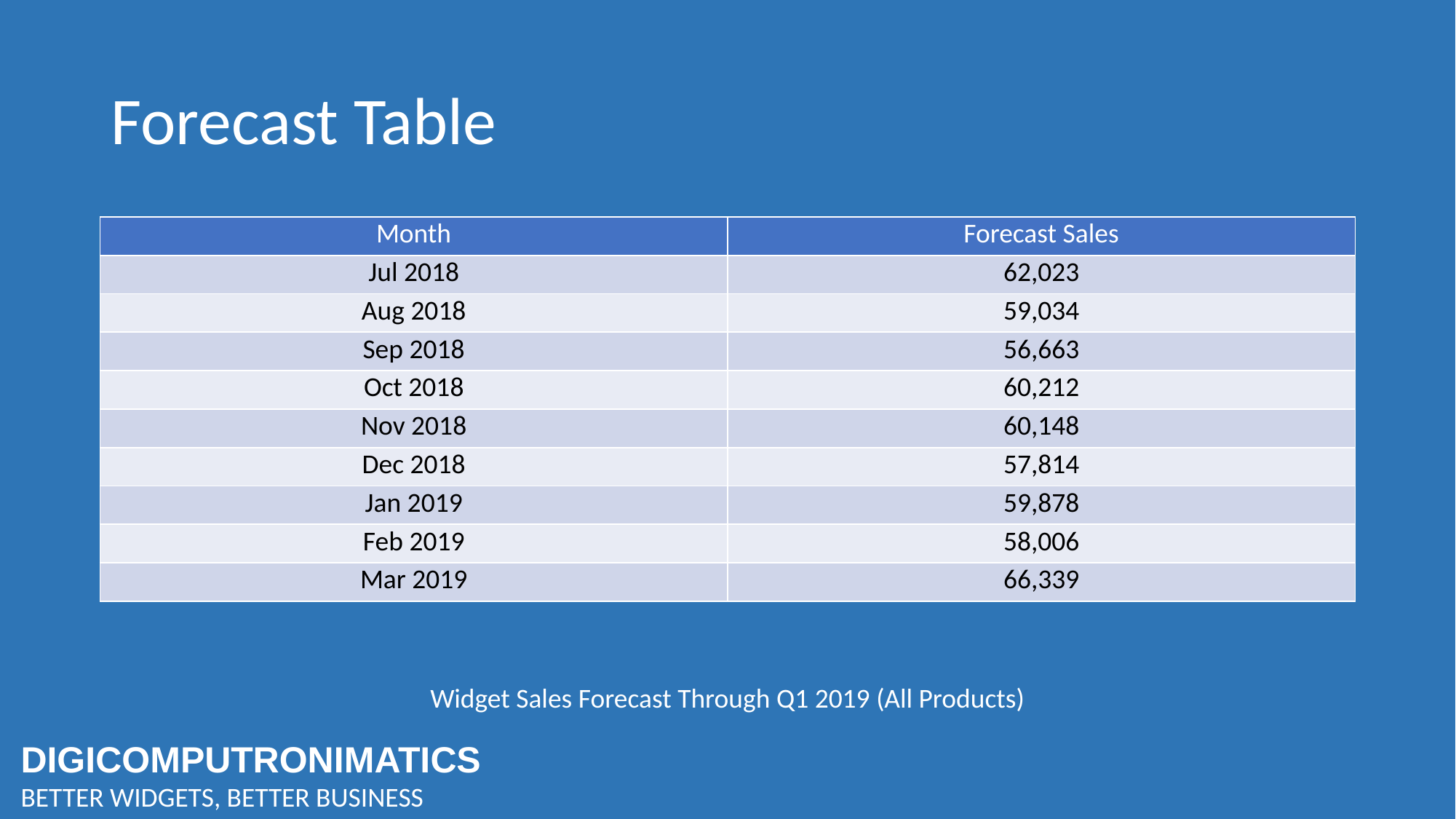

# Forecast Table
| Month | Forecast Sales |
| --- | --- |
| Jul 2018 | 62,023 |
| Aug 2018 | 59,034 |
| Sep 2018 | 56,663 |
| Oct 2018 | 60,212 |
| Nov 2018 | 60,148 |
| Dec 2018 | 57,814 |
| Jan 2019 | 59,878 |
| Feb 2019 | 58,006 |
| Mar 2019 | 66,339 |
Widget Sales Forecast Through Q1 2019 (All Products)